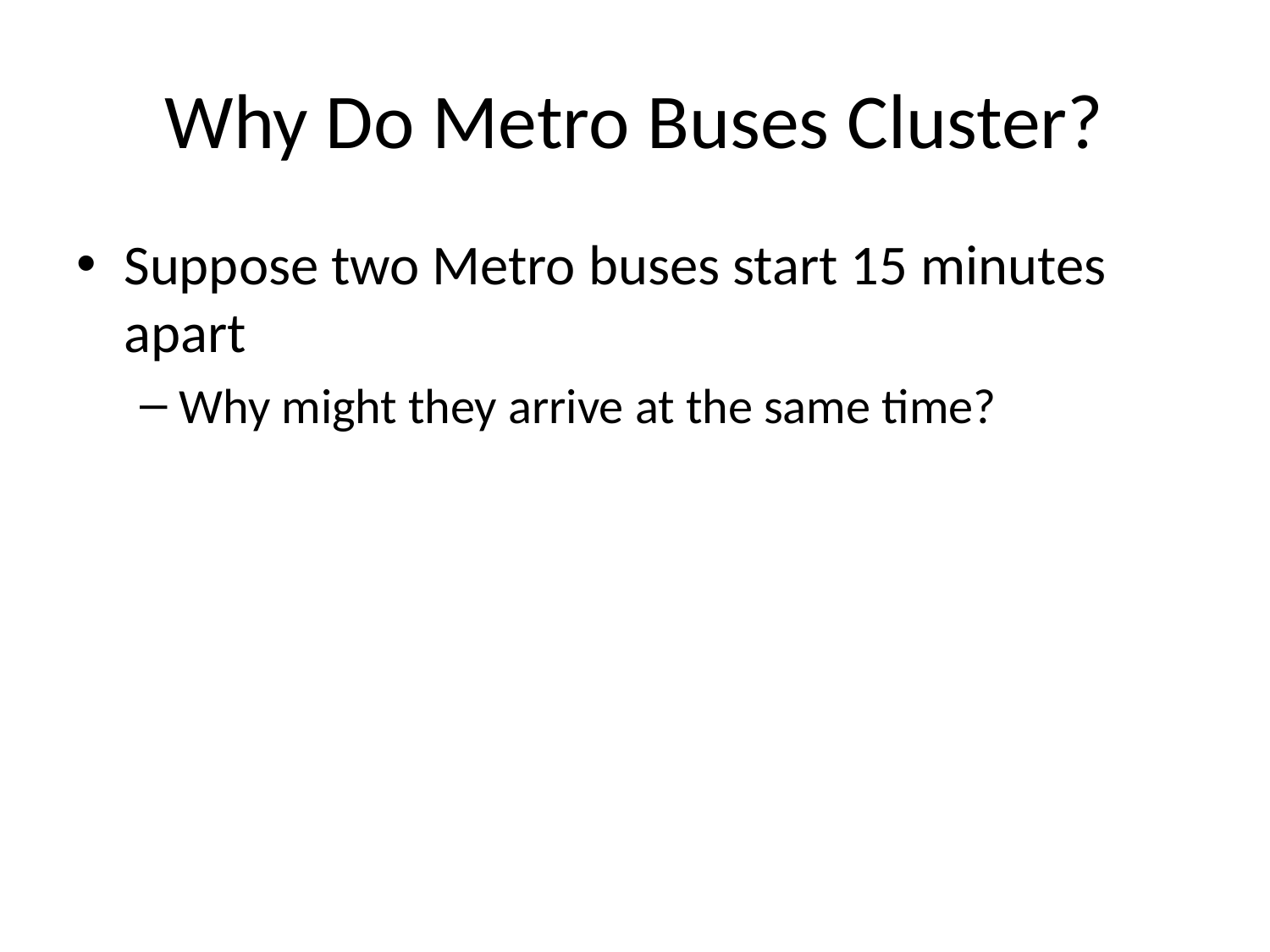

# Why Do Metro Buses Cluster?
Suppose two Metro buses start 15 minutes apart
Why might they arrive at the same time?